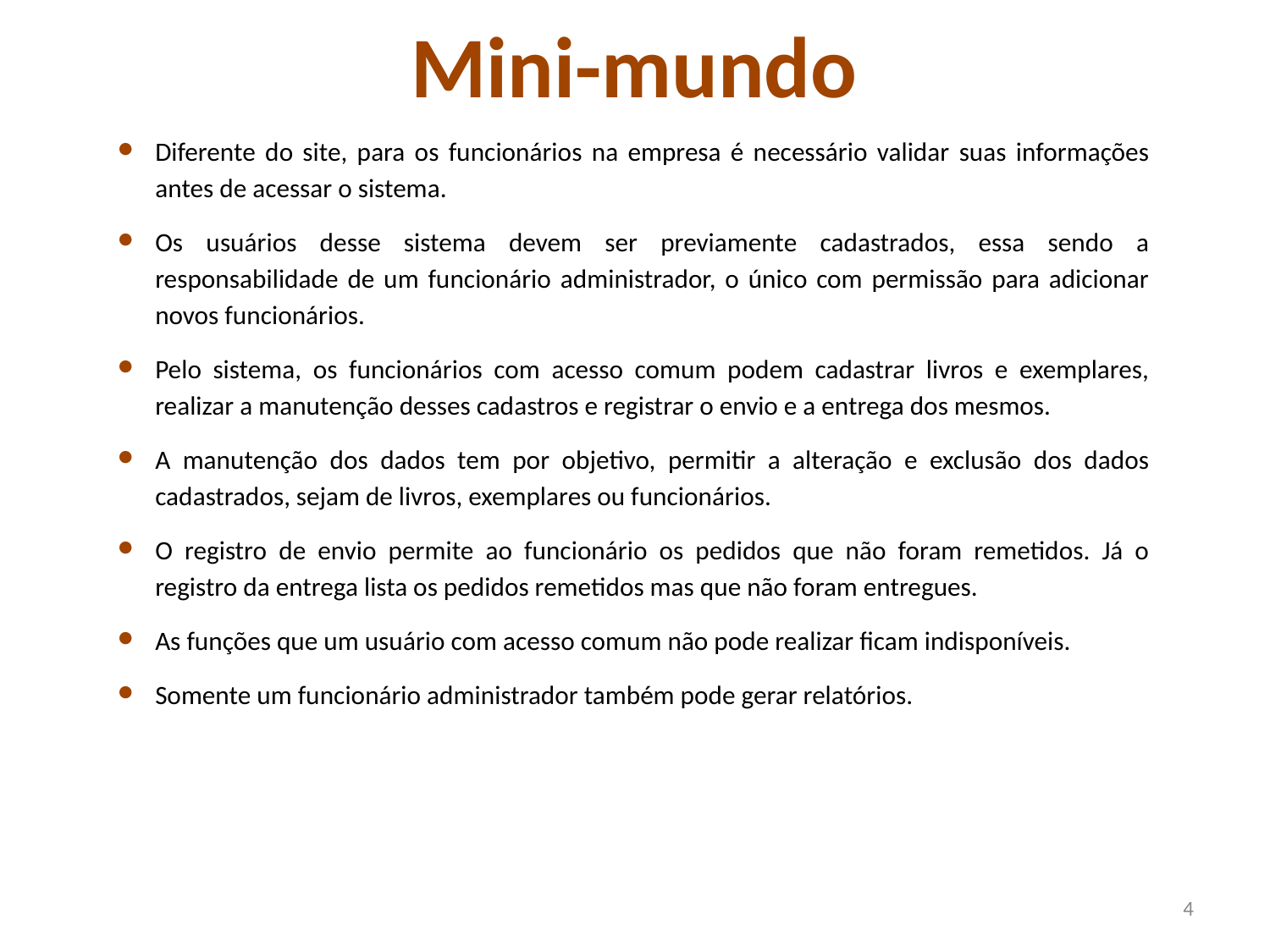

Mini-mundo
Diferente do site, para os funcionários na empresa é necessário validar suas informações antes de acessar o sistema.
Os usuários desse sistema devem ser previamente cadastrados, essa sendo a responsabilidade de um funcionário administrador, o único com permissão para adicionar novos funcionários.
Pelo sistema, os funcionários com acesso comum podem cadastrar livros e exemplares, realizar a manutenção desses cadastros e registrar o envio e a entrega dos mesmos.
A manutenção dos dados tem por objetivo, permitir a alteração e exclusão dos dados cadastrados, sejam de livros, exemplares ou funcionários.
O registro de envio permite ao funcionário os pedidos que não foram remetidos. Já o registro da entrega lista os pedidos remetidos mas que não foram entregues.
As funções que um usuário com acesso comum não pode realizar ficam indisponíveis.
Somente um funcionário administrador também pode gerar relatórios.
4